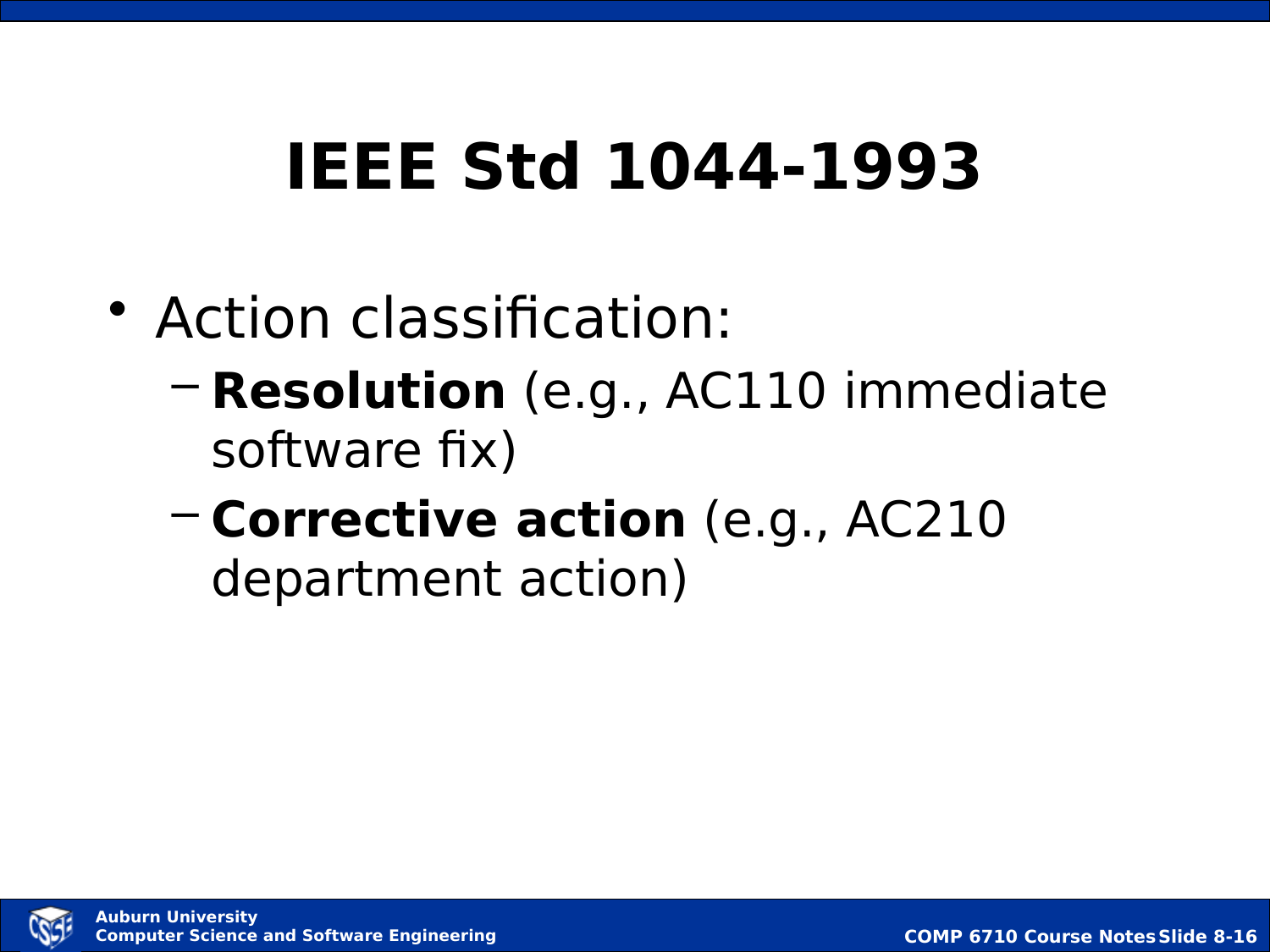

# IEEE Std 1044-1993
Action classification:
Resolution (e.g., AC110 immediate software fix)
Corrective action (e.g., AC210 department action)